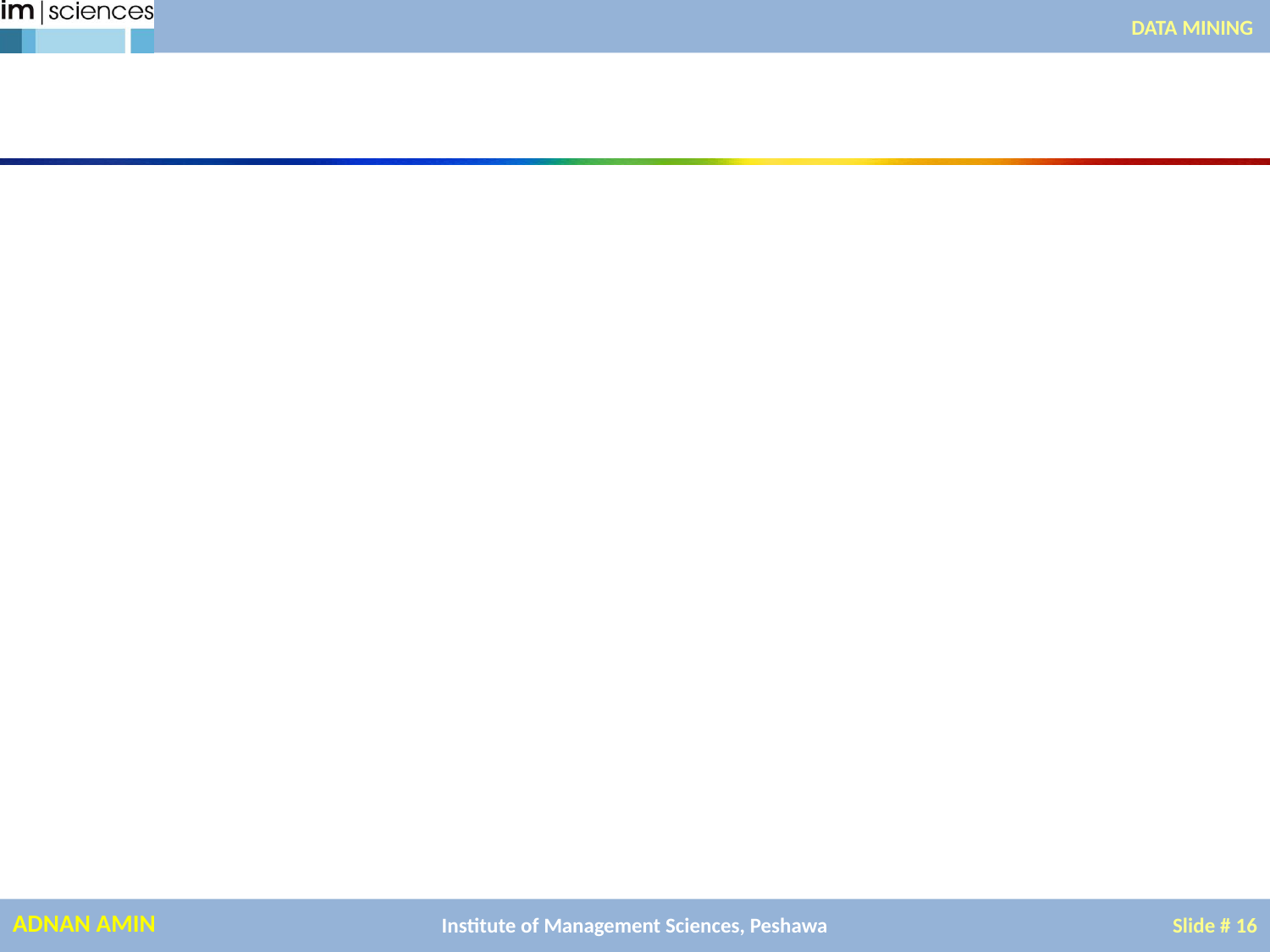

DATA MINING
#

Institute of Management Sciences, Peshawa
Slide # 16